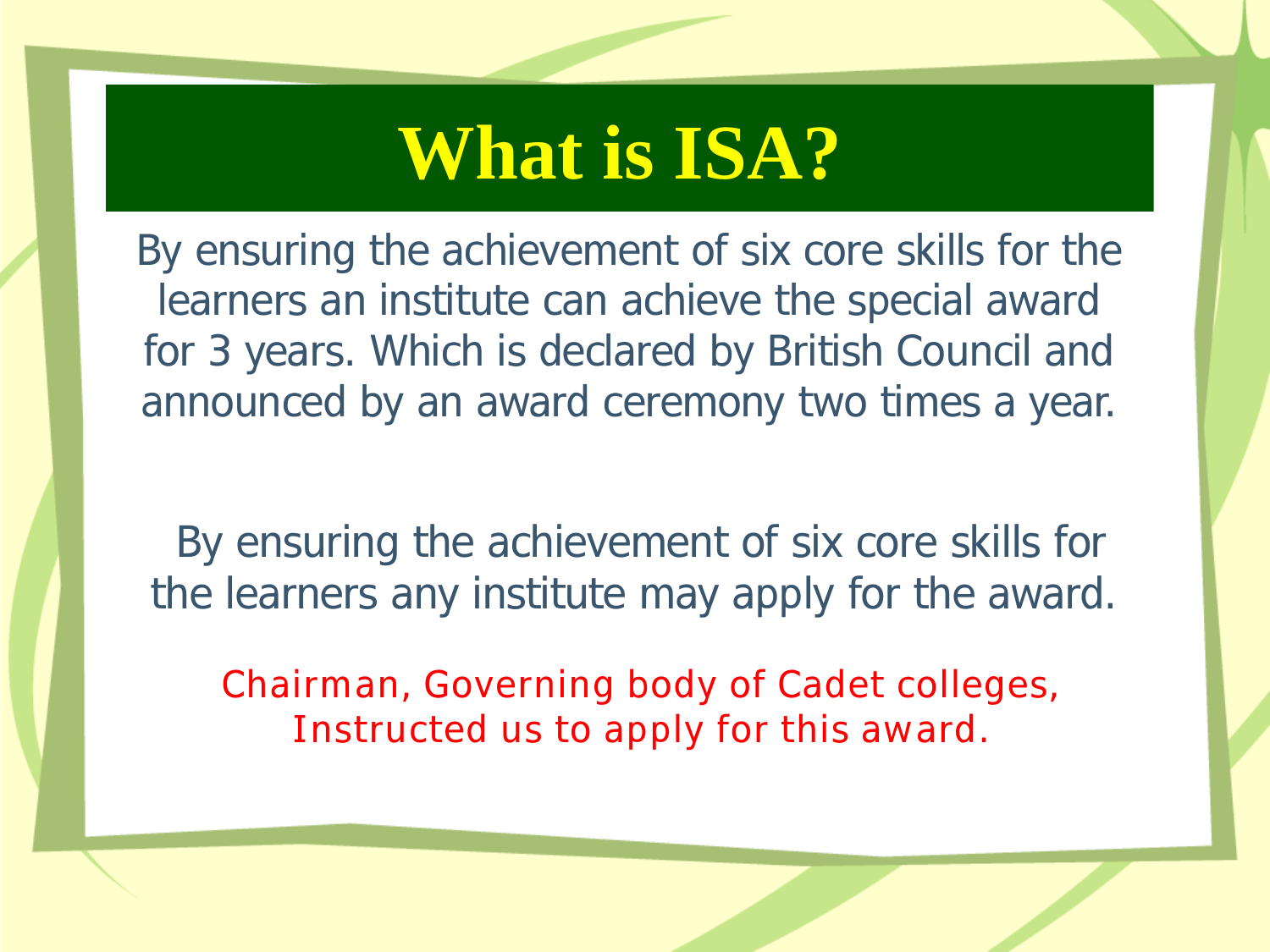

What is ISA?
By ensuring the achievement of six core skills for the learners an institute can achieve the special award for 3 years. Which is declared by British Council and announced by an award ceremony two times a year.
By ensuring the achievement of six core skills for the learners any institute may apply for the award.

Chairman, Governing body of Cadet colleges, Instructed us to apply for this award.